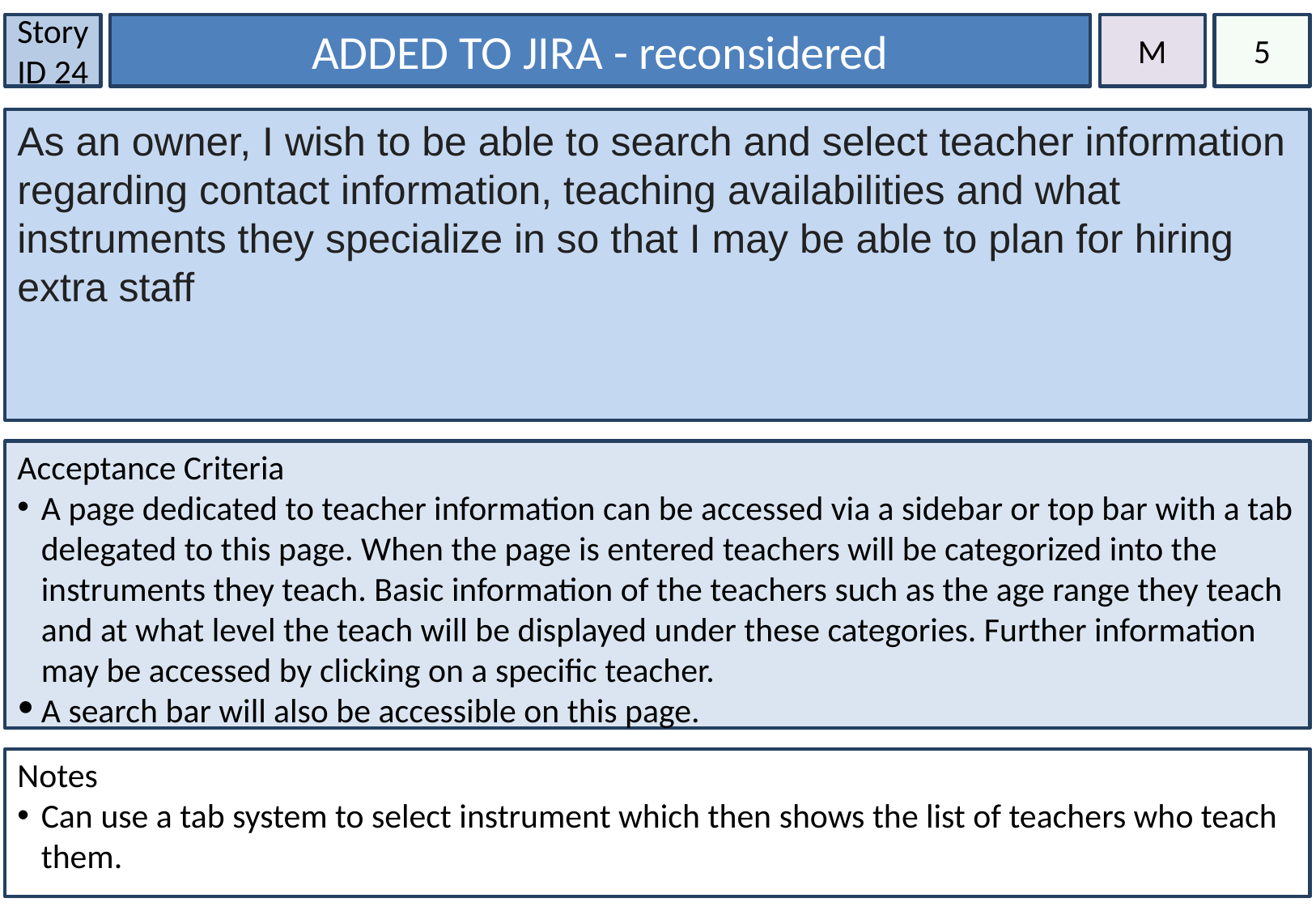

Story ID 24
ADDED TO JIRA - reconsidered
M
5
As an owner, I wish to be able to search and select teacher information regarding contact information, teaching availabilities and what instruments they specialize in so that I may be able to plan for hiring extra staff
#
Acceptance Criteria
A page dedicated to teacher information can be accessed via a sidebar or top bar with a tab delegated to this page. When the page is entered teachers will be categorized into the instruments they teach. Basic information of the teachers such as the age range they teach and at what level the teach will be displayed under these categories. Further information may be accessed by clicking on a specific teacher.
A search bar will also be accessible on this page.

Notes
Can use a tab system to select instrument which then shows the list of teachers who teach them.